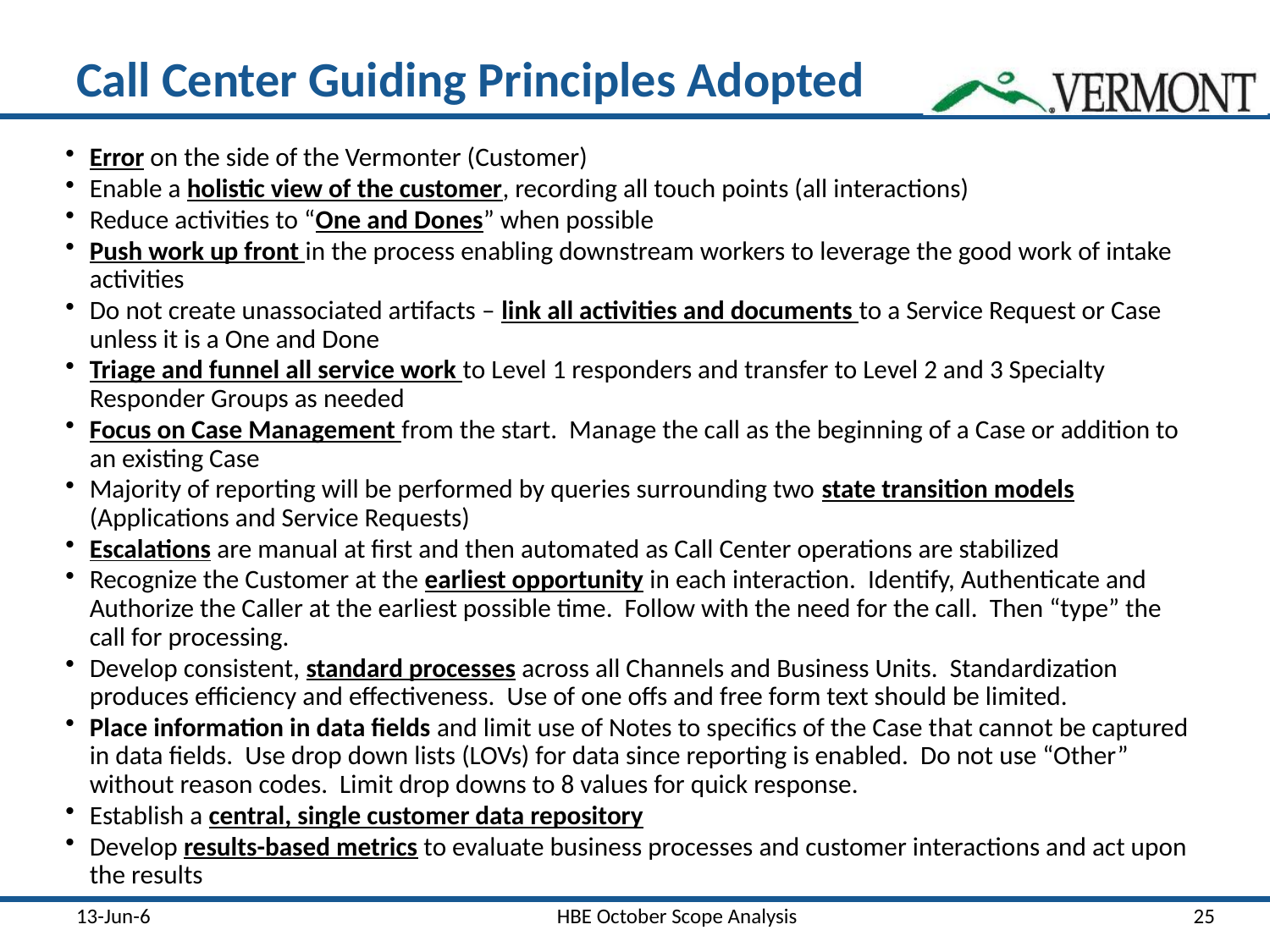

# Call Center Guiding Principles Adopted
Error on the side of the Vermonter (Customer)
Enable a holistic view of the customer, recording all touch points (all interactions)
Reduce activities to “One and Dones” when possible
Push work up front in the process enabling downstream workers to leverage the good work of intake activities
Do not create unassociated artifacts – link all activities and documents to a Service Request or Case unless it is a One and Done
Triage and funnel all service work to Level 1 responders and transfer to Level 2 and 3 Specialty Responder Groups as needed
Focus on Case Management from the start.  Manage the call as the beginning of a Case or addition to an existing Case
Majority of reporting will be performed by queries surrounding two state transition models (Applications and Service Requests)
Escalations are manual at first and then automated as Call Center operations are stabilized
Recognize the Customer at the earliest opportunity in each interaction.  Identify, Authenticate and Authorize the Caller at the earliest possible time.  Follow with the need for the call.  Then “type” the call for processing.
Develop consistent, standard processes across all Channels and Business Units.  Standardization produces efficiency and effectiveness.  Use of one offs and free form text should be limited.
Place information in data fields and limit use of Notes to specifics of the Case that cannot be captured in data fields.  Use drop down lists (LOVs) for data since reporting is enabled.  Do not use “Other” without reason codes.  Limit drop downs to 8 values for quick response.
Establish a central, single customer data repository
Develop results-based metrics to evaluate business processes and customer interactions and act upon the results

13-Jun-6
HBE October Scope Analysis
25